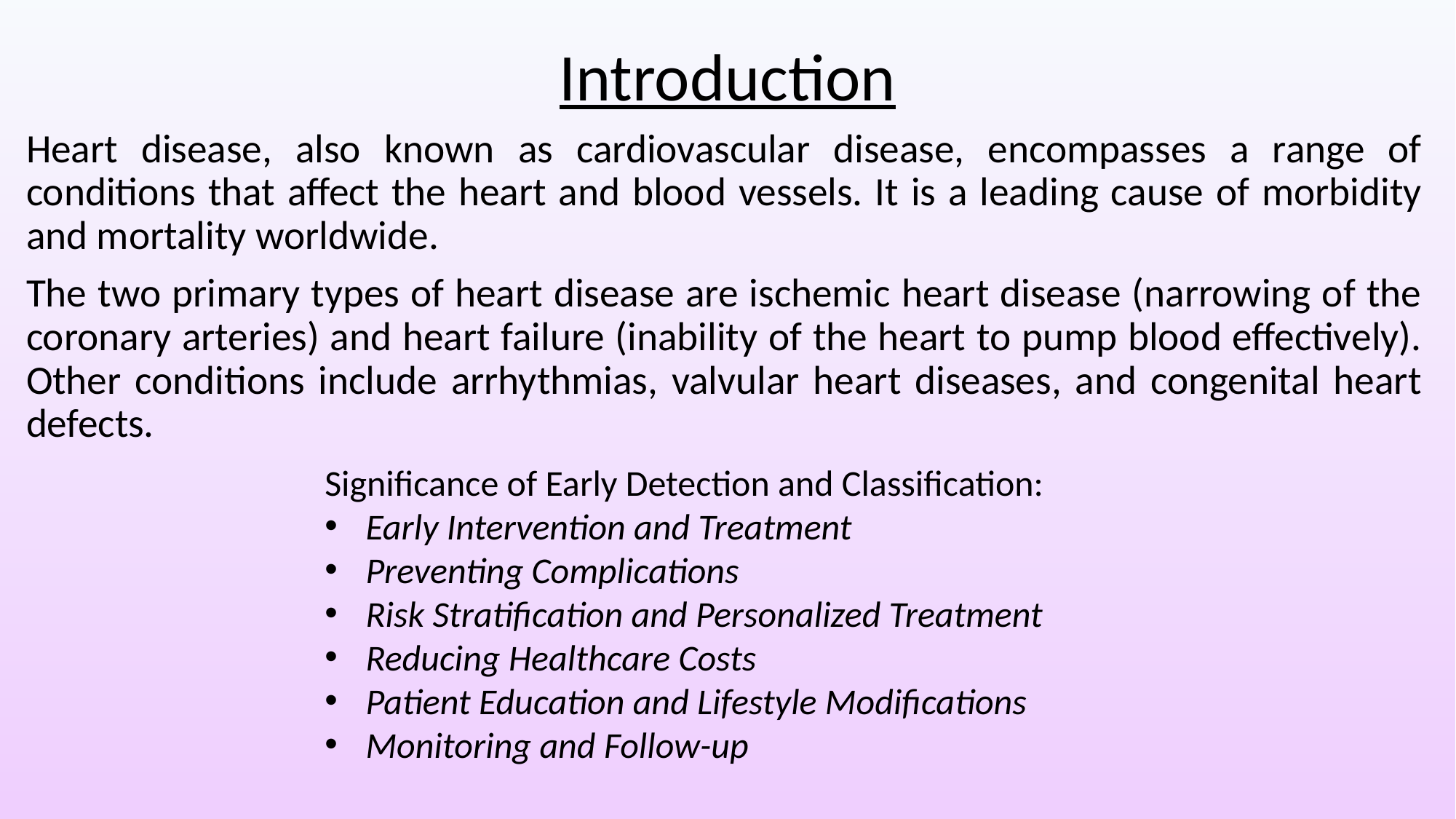

# Introduction
Heart disease, also known as cardiovascular disease, encompasses a range of conditions that affect the heart and blood vessels. It is a leading cause of morbidity and mortality worldwide.
The two primary types of heart disease are ischemic heart disease (narrowing of the coronary arteries) and heart failure (inability of the heart to pump blood effectively). Other conditions include arrhythmias, valvular heart diseases, and congenital heart defects.
Significance of Early Detection and Classification:
Early Intervention and Treatment
Preventing Complications
Risk Stratification and Personalized Treatment
Reducing Healthcare Costs
Patient Education and Lifestyle Modifications
Monitoring and Follow-up